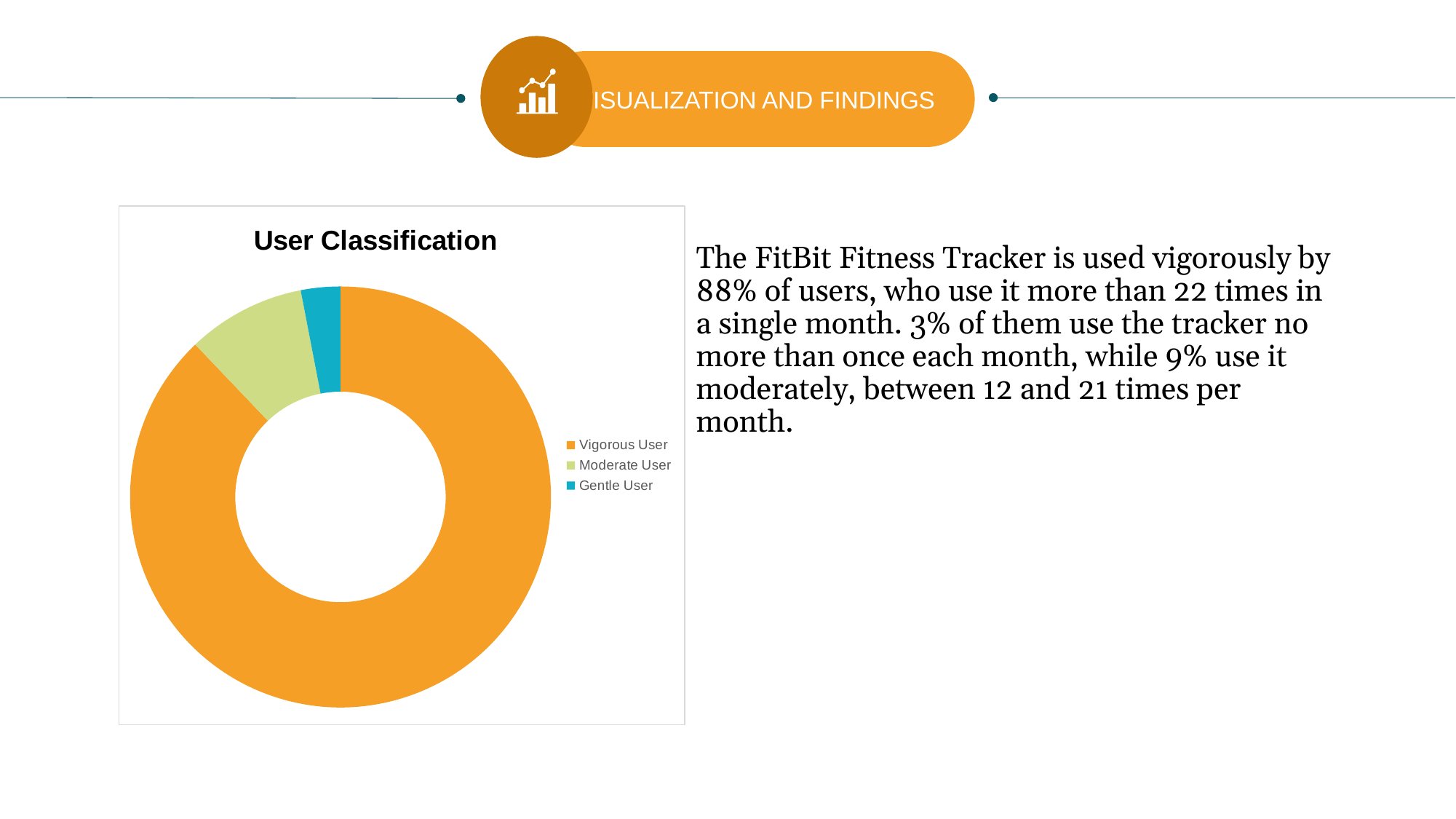

VISUALIZATION AND FINDINGS

### Chart: User Classification

| Category | Count |
|---|---|
| Vigorous User | 29.0 |
| Moderate User | 3.0 |
| Gentle User | 1.0 |
The FitBit Fitness Tracker is used vigorously by 88% of users, who use it more than 22 times in a single month. 3% of them use the tracker no more than once each month, while 9% use it moderately, between 12 and 21 times per month.